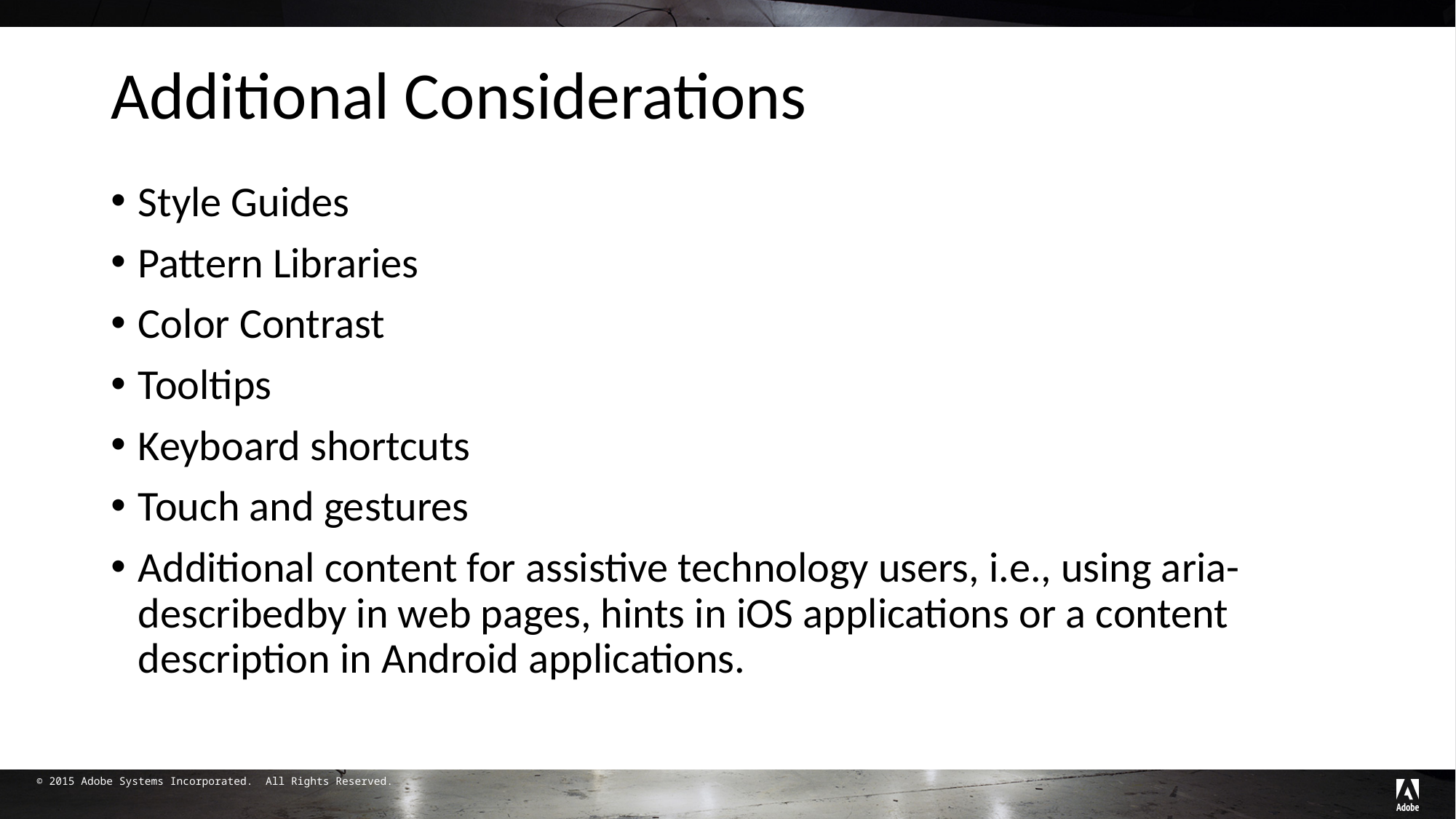

# Additional Considerations
Style Guides
Pattern Libraries
Color Contrast
Tooltips
Keyboard shortcuts
Touch and gestures
Additional content for assistive technology users, i.e., using aria-describedby in web pages, hints in iOS applications or a content description in Android applications.